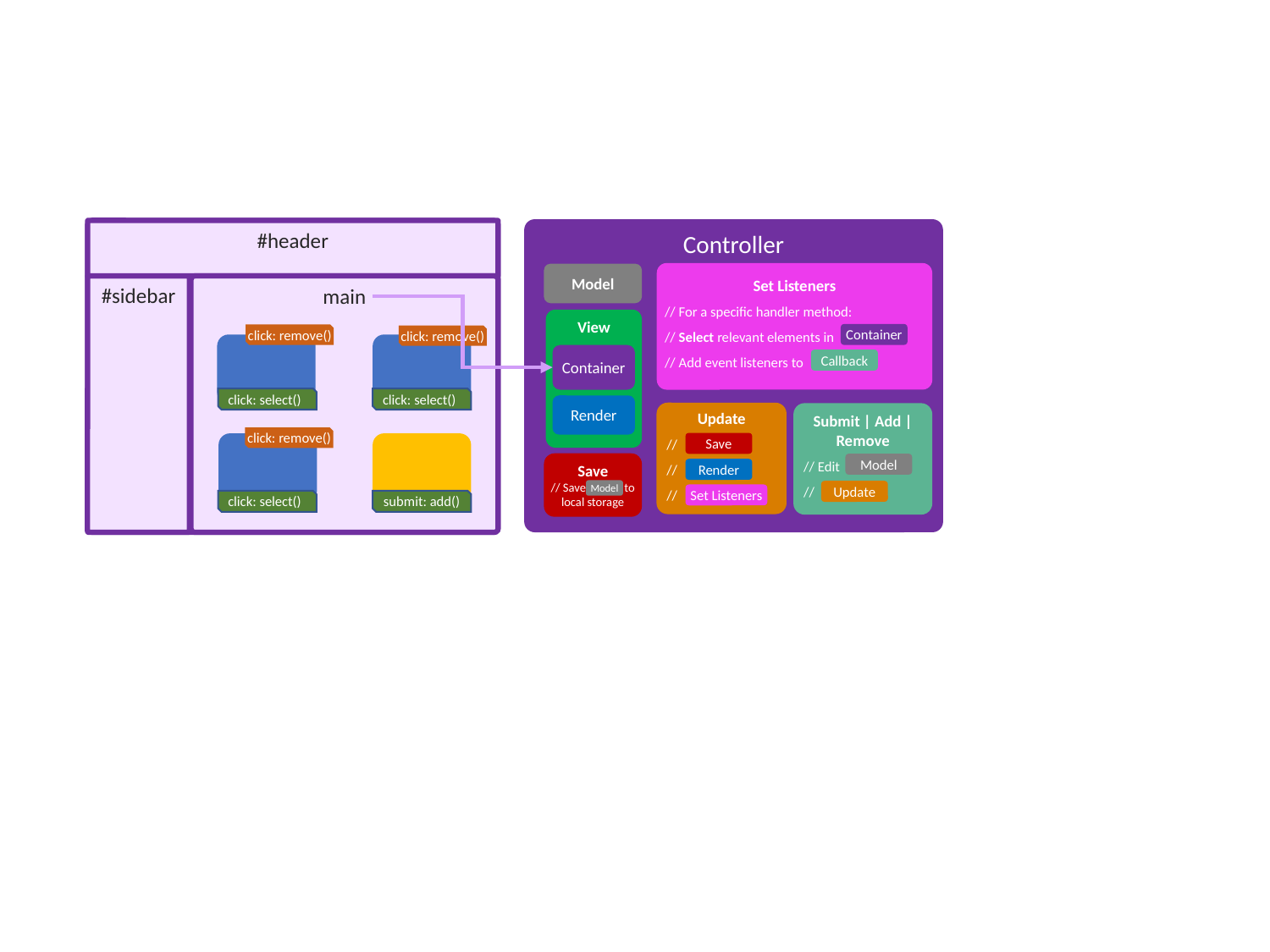

Controller

#header
#sidebar
main
Set Listeners
// For a specific handler method:
// Select relevant elements in
// Add event listeners to
Model
View

Container
Render
Container
click: remove()
click: remove()

Callback
click: select()
click: select()
Update
//
//
//

Save
Render
Set Listeners
Submit | Add | Remove
// Edit
//

click: remove()

Save
// Save              to local storage
Model
Model
Update
click: select()
submit: add()